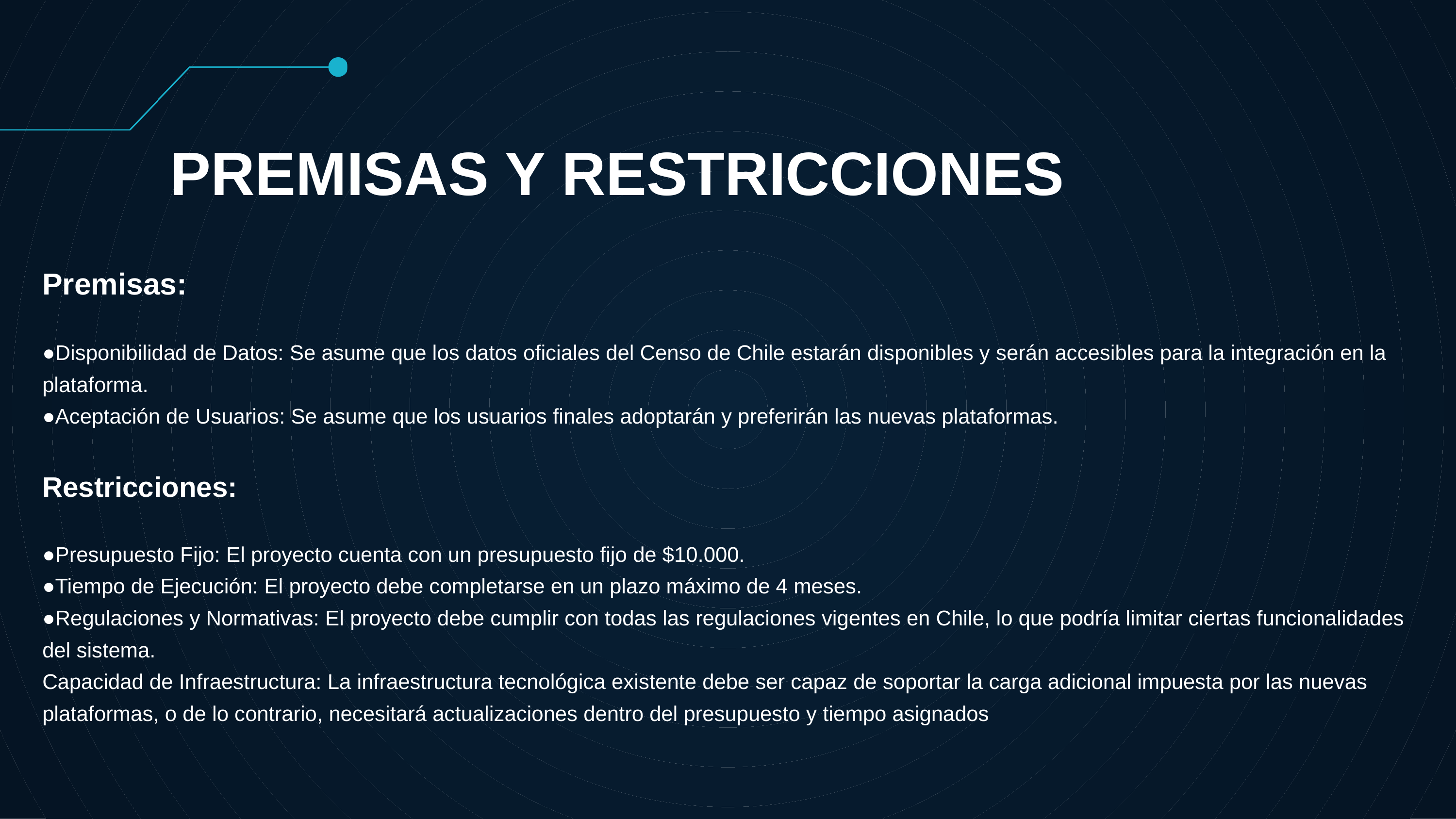

PREMISAS Y RESTRICCIONES
Premisas:

●Disponibilidad de Datos: Se asume que los datos oficiales del Censo de Chile estarán disponibles y serán accesibles para la integración en la plataforma.
●Aceptación de Usuarios: Se asume que los usuarios finales adoptarán y preferirán las nuevas plataformas.

Restricciones:

●Presupuesto Fijo: El proyecto cuenta con un presupuesto fijo de $10.000.
●Tiempo de Ejecución: El proyecto debe completarse en un plazo máximo de 4 meses.
●Regulaciones y Normativas: El proyecto debe cumplir con todas las regulaciones vigentes en Chile, lo que podría limitar ciertas funcionalidades del sistema.
Capacidad de Infraestructura: La infraestructura tecnológica existente debe ser capaz de soportar la carga adicional impuesta por las nuevas plataformas, o de lo contrario, necesitará actualizaciones dentro del presupuesto y tiempo asignados